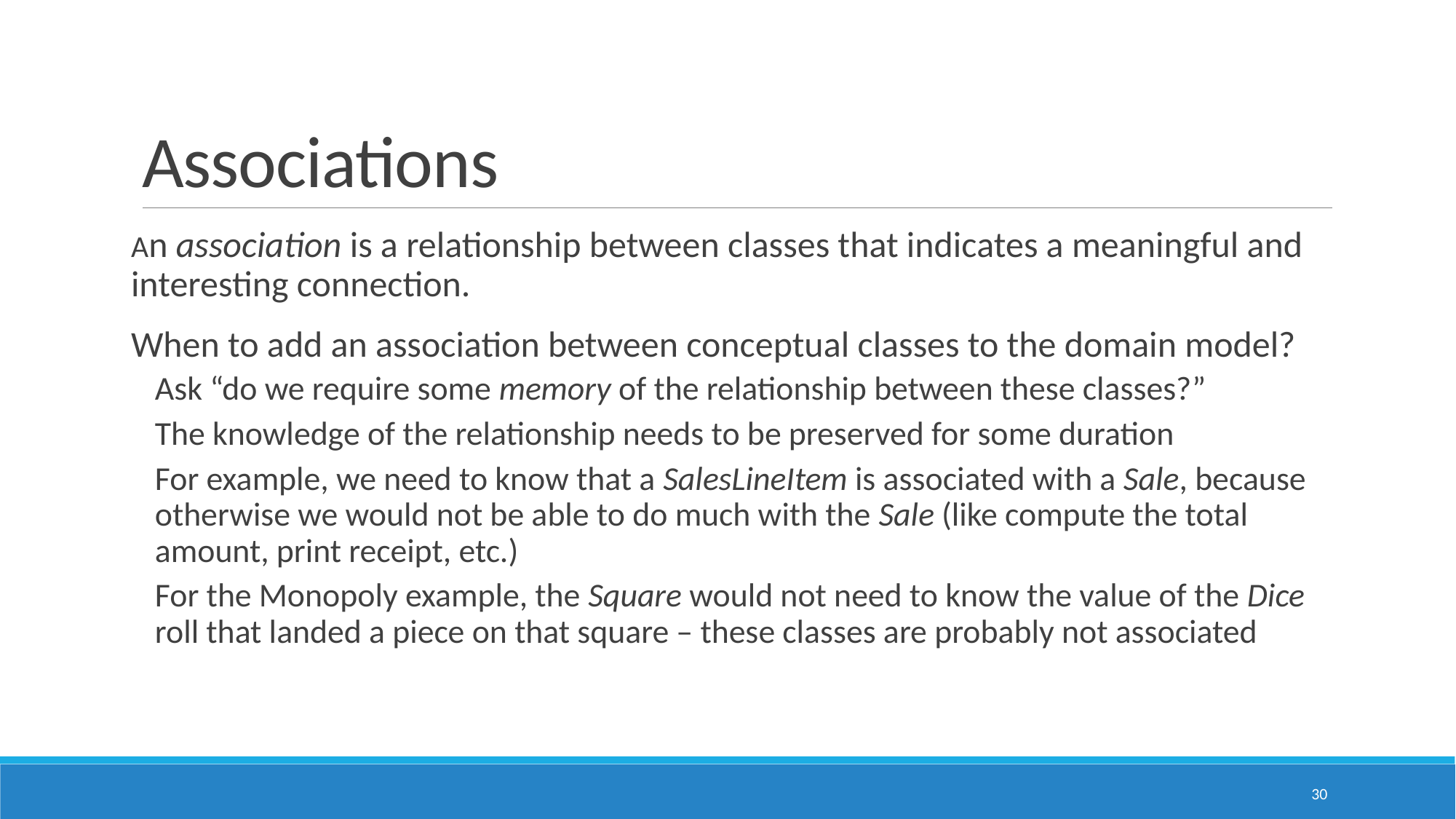

# Associations
An association is a relationship between classes that indicates a meaningful and interesting connection.
When to add an association between conceptual classes to the domain model?
Ask “do we require some memory of the relationship between these classes?”
The knowledge of the relationship needs to be preserved for some duration
For example, we need to know that a SalesLineItem is associated with a Sale, because otherwise we would not be able to do much with the Sale (like compute the total amount, print receipt, etc.)
For the Monopoly example, the Square would not need to know the value of the Dice roll that landed a piece on that square – these classes are probably not associated
30